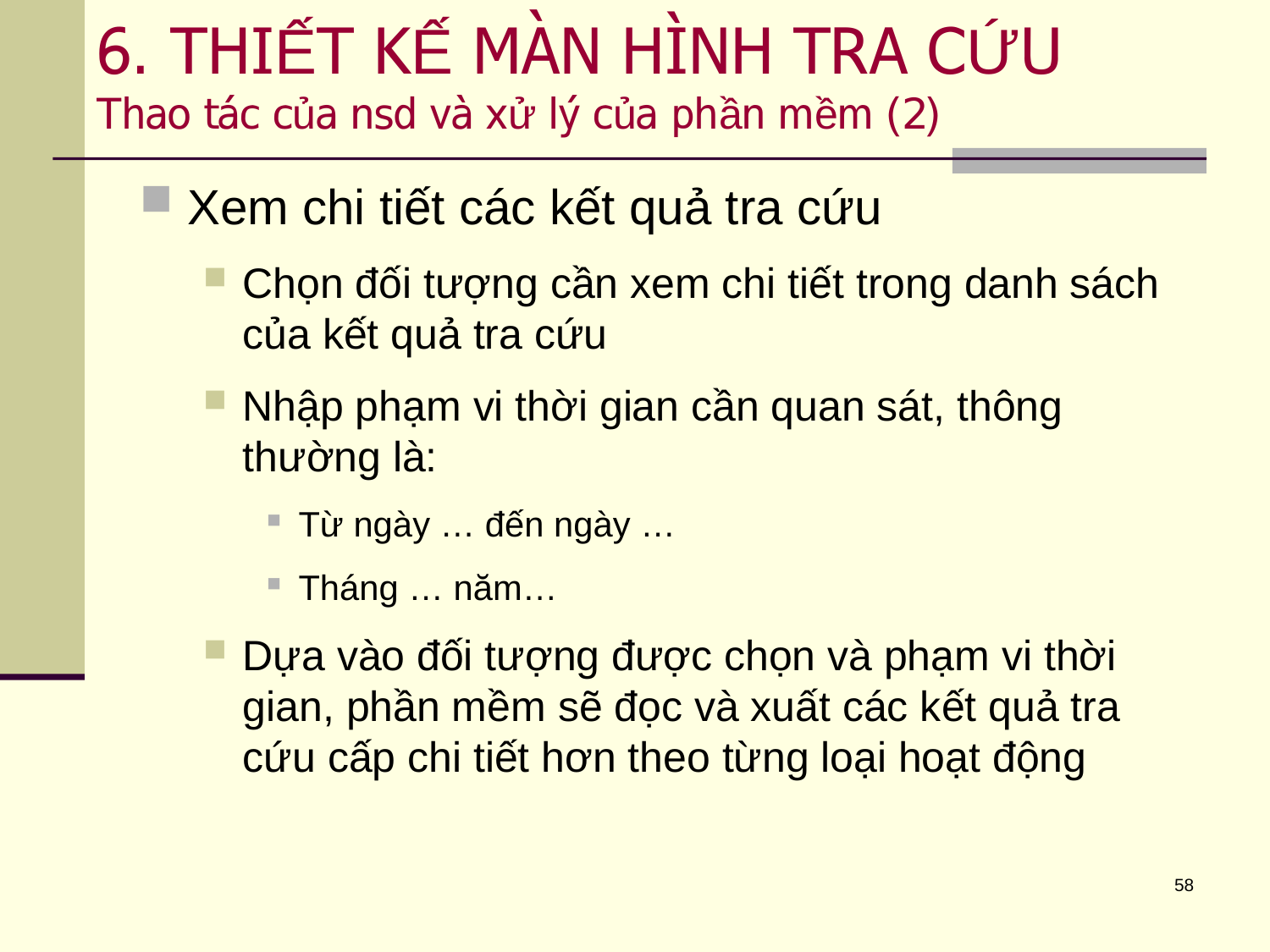

# 6. THIẾT KẾ MÀN HÌNH TRA CỨU Thao tác của nsd và xử lý của phần mềm (2)
Xem chi tiết các kết quả tra cứu
Chọn đối tượng cần xem chi tiết trong danh sách của kết quả tra cứu
Nhập phạm vi thời gian cần quan sát, thông thường là:
Từ ngày … đến ngày …
Tháng … năm…
Dựa vào đối tượng được chọn và phạm vi thời gian, phần mềm sẽ đọc và xuất các kết quả tra cứu cấp chi tiết hơn theo từng loại hoạt động
58